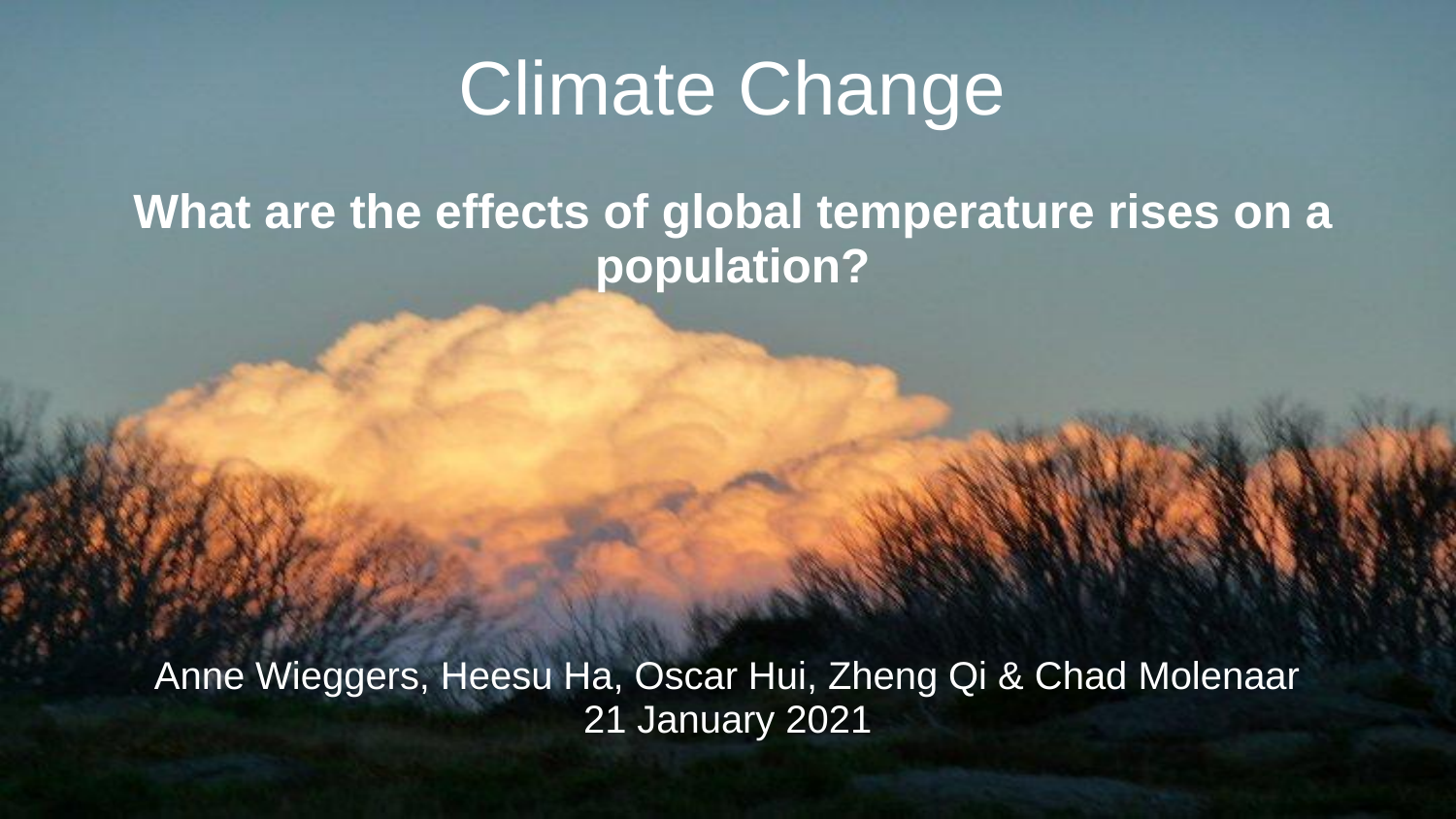

# Climate Change

What are the effects of global temperature rises on a population?
Anne Wieggers, Heesu Ha, Oscar Hui, Zheng Qi & Chad Molenaar
21 January 2021